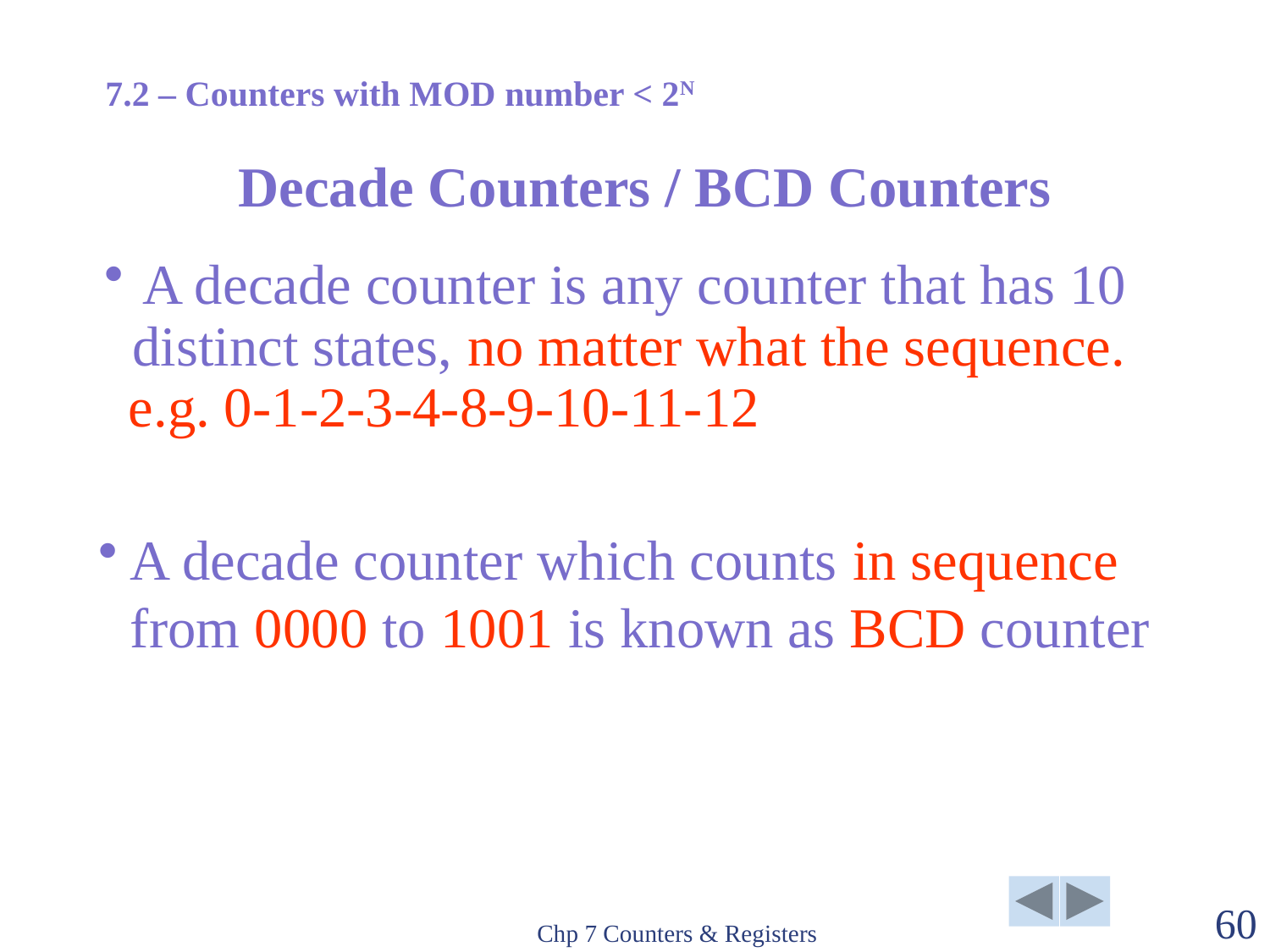

7.2 – Counters with MOD number < 2N
# Decade Counters / BCD Counters
 A decade counter is any counter that has 10
  distinct states, no matter what the sequence.
	e.g. 0-1-2-3-4-8-9-10-11-12
A decade counter which counts in sequence from 0000 to 1001 is known as BCD counter
Chp 7 Counters & Registers
60